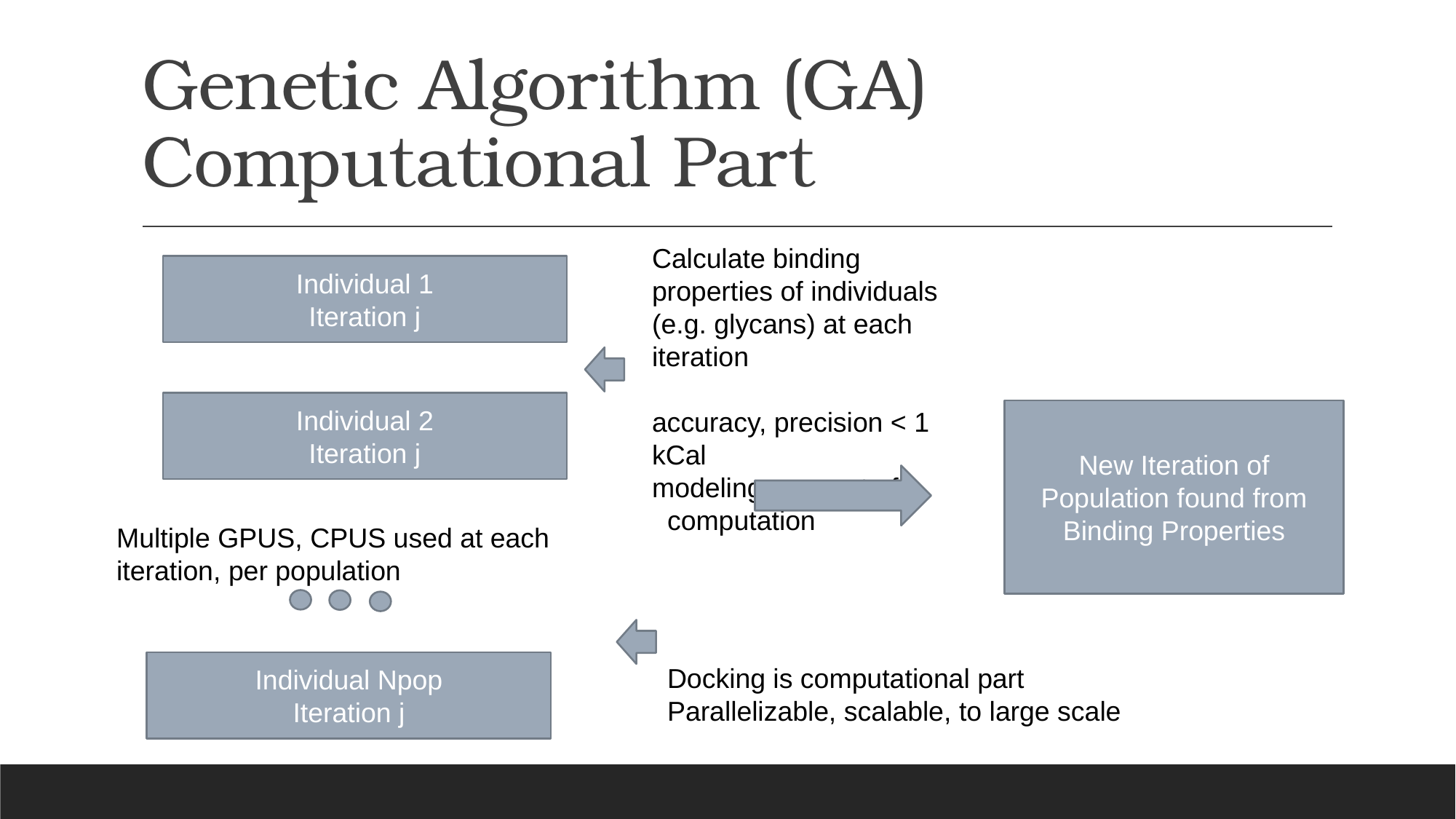

# Genetic Algorithm (GA) Computational Part
Calculate binding properties of individuals (e.g. glycans) at each iteration

accuracy, precision < 1 kCal
modeling, amount of
  computation
Individual 1
Iteration j

Individual 2
Iteration j
New Iteration of Population found from Binding Properties

Multiple GPUS, CPUS used at each iteration, per population

Individual Npop
Iteration j
Docking is computational part
Parallelizable, scalable, to large scale